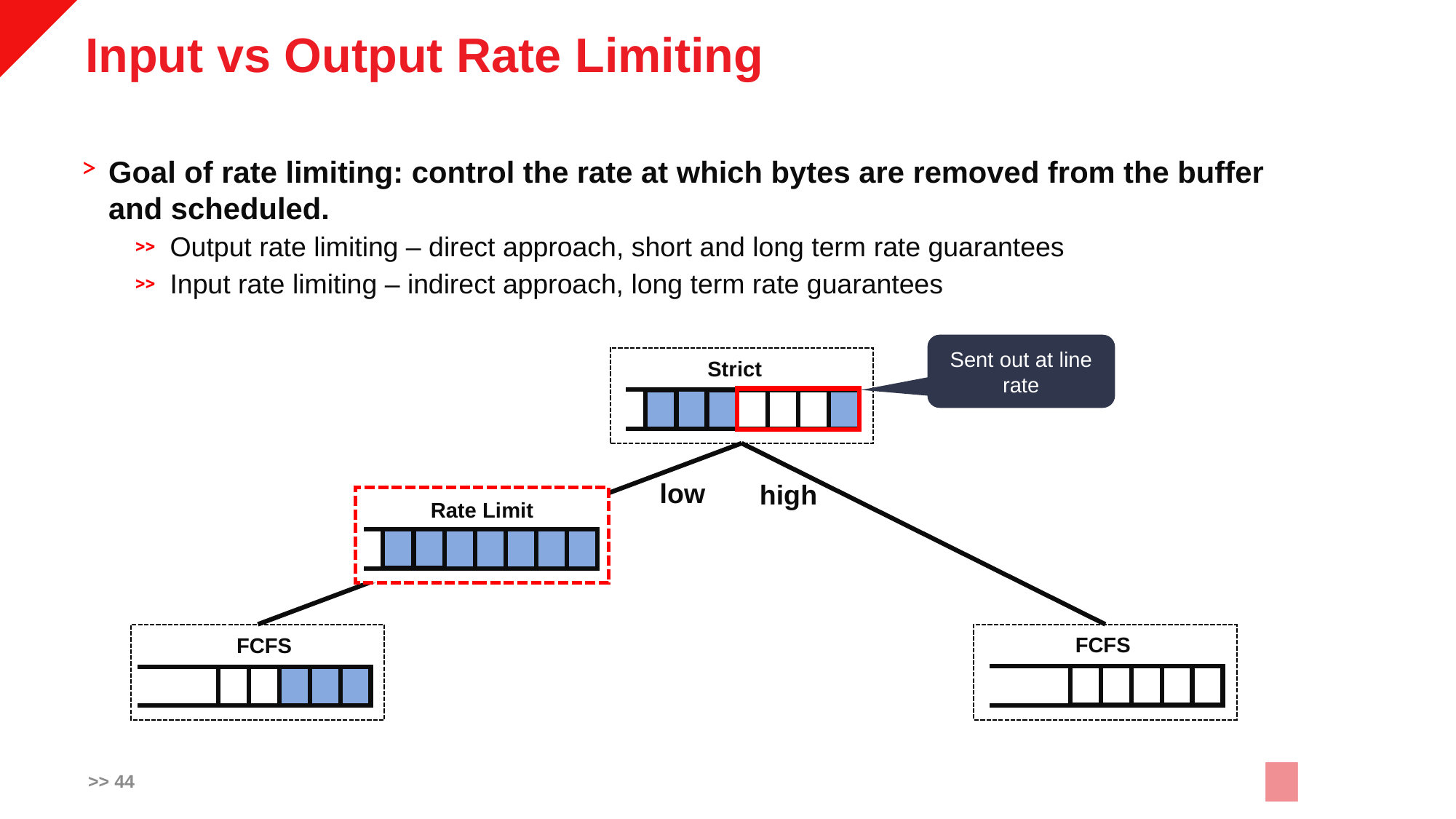

# Input vs Output Rate Limiting
Goal of rate limiting: control the rate at which bytes are removed from the buffer and scheduled.
Output rate limiting – direct approach, short and long term rate guarantees
Input rate limiting – indirect approach, long term rate guarantees
Sent out at line rate

Strict

low
high

Rate Limit

FCFS

FCFS

>> 44